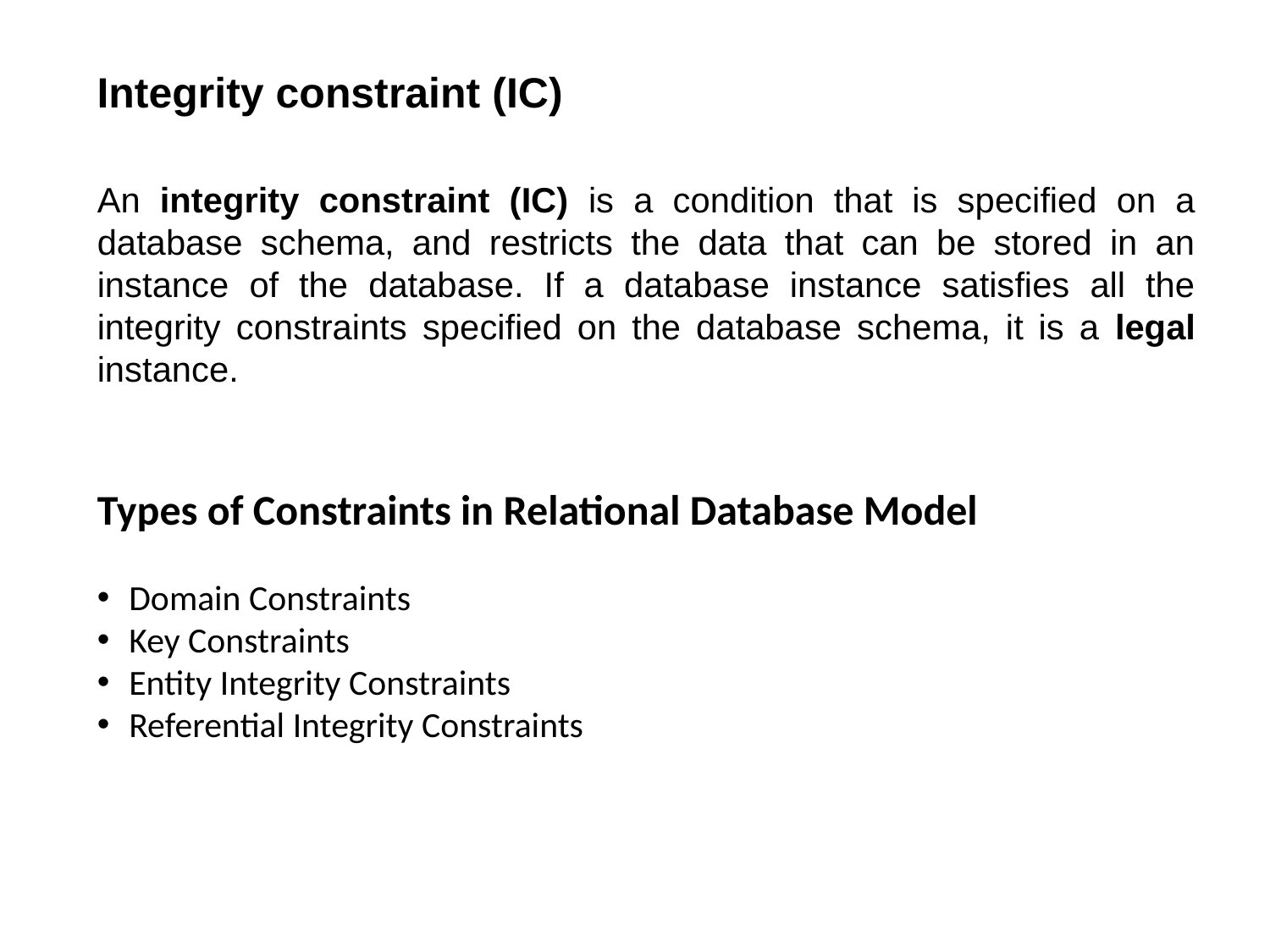

Integrity constraint (IC)
An integrity constraint (IC) is a condition that is specified on a database schema, and restricts the data that can be stored in an instance of the database. If a database instance satisfies all the integrity constraints specified on the database schema, it is a legal instance.
Types of Constraints in Relational Database Model

 Domain Constraints
 Key Constraints
 Entity Integrity Constraints
 Referential Integrity Constraints